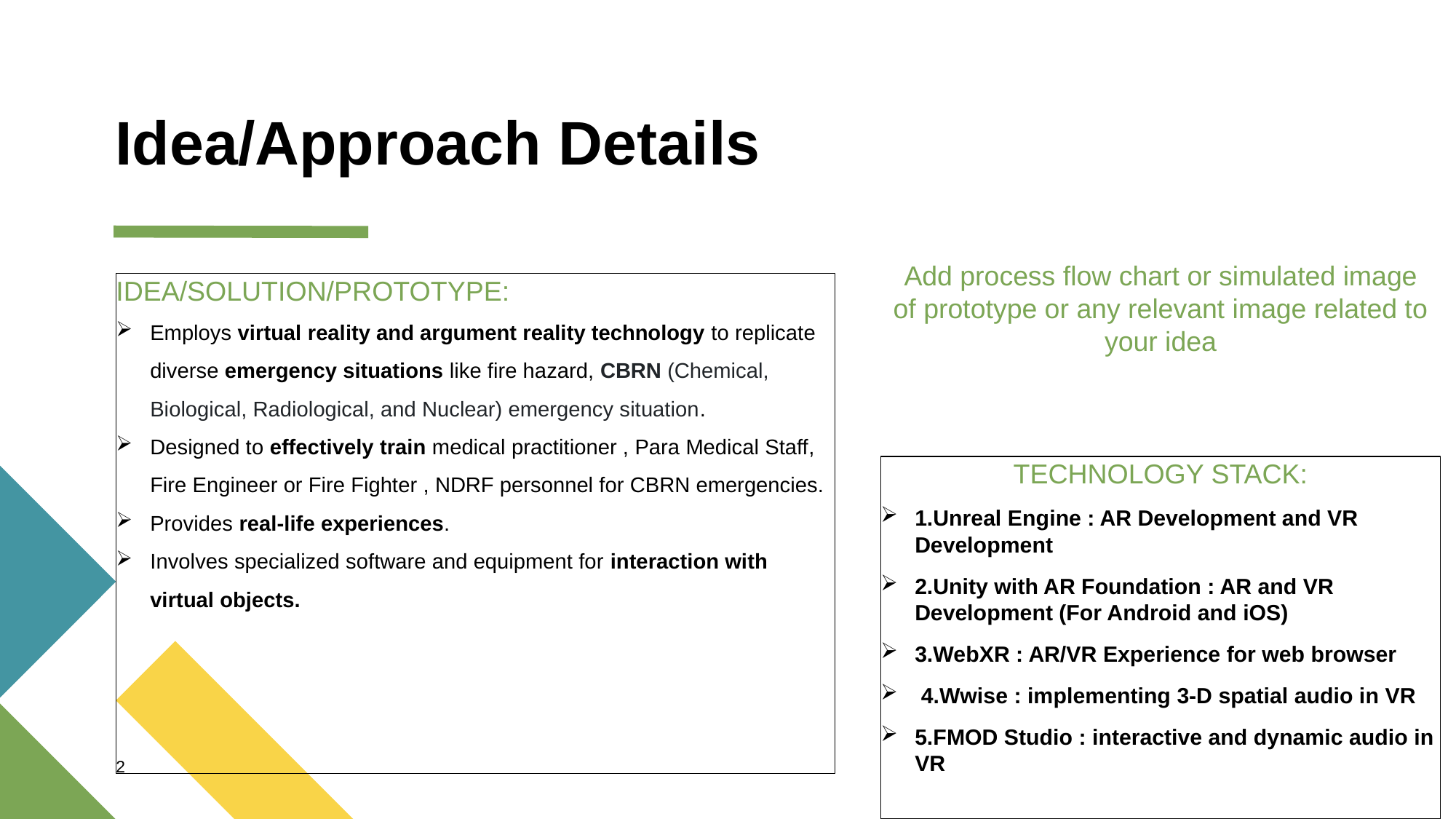

# Idea/Approach Details
Add process flow chart or simulated image of prototype or any relevant image related to your idea
IDEA/SOLUTION/PROTOTYPE:
Employs virtual reality and argument reality technology to replicate diverse emergency situations like fire hazard, CBRN (Chemical, Biological, Radiological, and Nuclear) emergency situation.
Designed to effectively train medical practitioner , Para Medical Staff, Fire Engineer or Fire Fighter , NDRF personnel for CBRN emergencies.
Provides real-life experiences.
Involves specialized software and equipment for interaction with virtual objects.

TECHNOLOGY STACK:
1.Unreal Engine : AR Development and VR Development
2.Unity with AR Foundation : AR and VR Development (For Android and iOS)
3.WebXR : AR/VR Experience for web browser
 4.Wwise : implementing 3-D spatial audio in VR
5.FMOD Studio : interactive and dynamic audio in VR
2